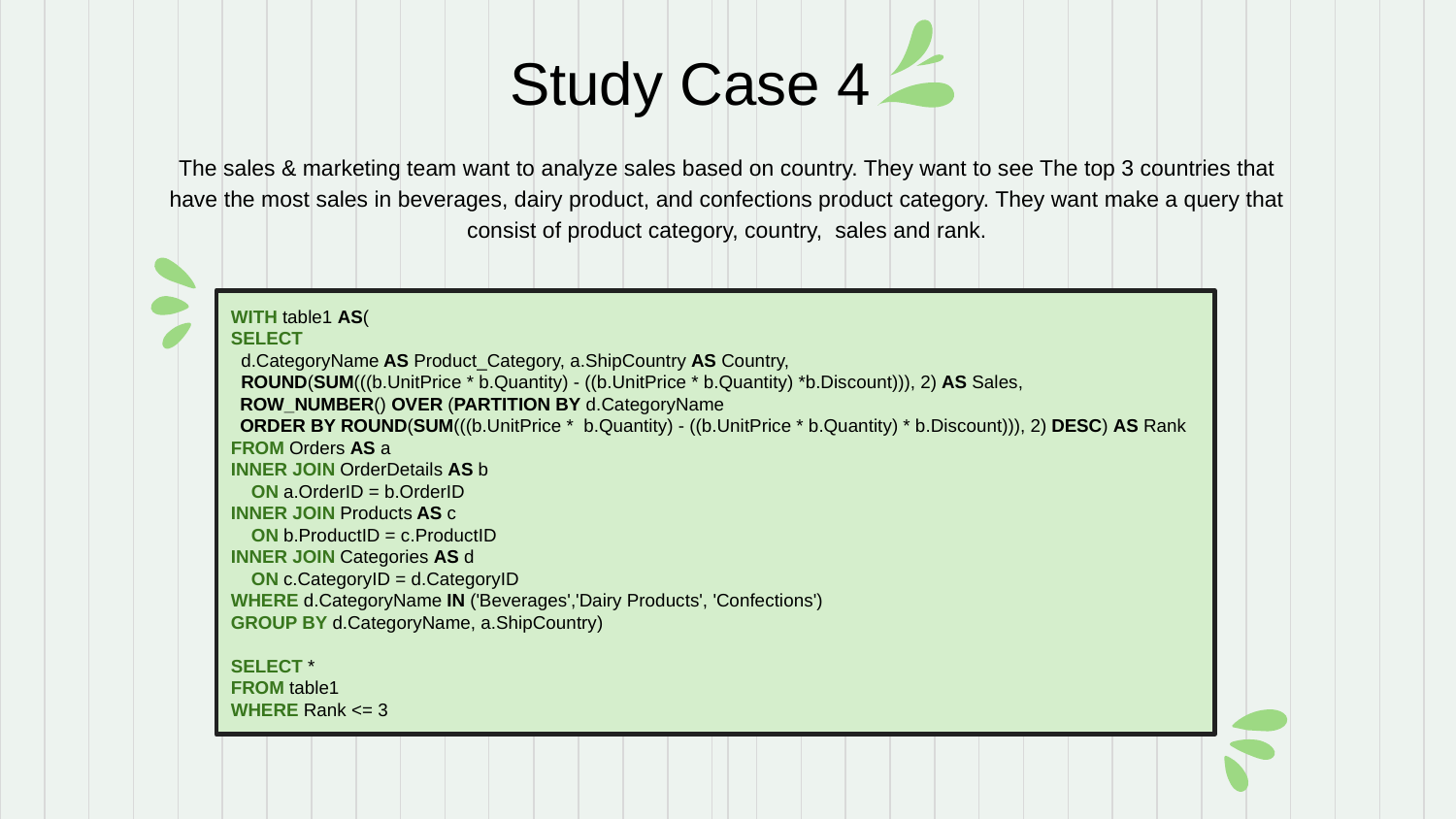

# Study Case 4

The sales & marketing team want to analyze sales based on country. They want to see The top 3 countries that have the most sales in beverages, dairy product, and confections product category. They want make a query that consist of product category, country,  sales and rank.

WITH table1 AS(
SELECT
  d.CategoryName AS Product_Category, a.ShipCountry AS Country,
  ROUND(SUM(((b.UnitPrice * b.Quantity) - ((b.UnitPrice * b.Quantity) *b.Discount))), 2) AS Sales,
ROW_NUMBER() OVER (PARTITION BY d.CategoryName
ORDER BY ROUND(SUM(((b.UnitPrice *  b.Quantity) - ((b.UnitPrice * b.Quantity) * b.Discount))), 2) DESC) AS Rank
FROM Orders AS a
INNER JOIN OrderDetails AS b
    ON a.OrderID = b.OrderID
INNER JOIN Products AS c
    ON b.ProductID = c.ProductID
INNER JOIN Categories AS d
    ON c.CategoryID = d.CategoryID
WHERE d.CategoryName IN ('Beverages','Dairy Products', 'Confections')
GROUP BY d.CategoryName, a.ShipCountry)

SELECT *
FROM table1
WHERE Rank <= 3